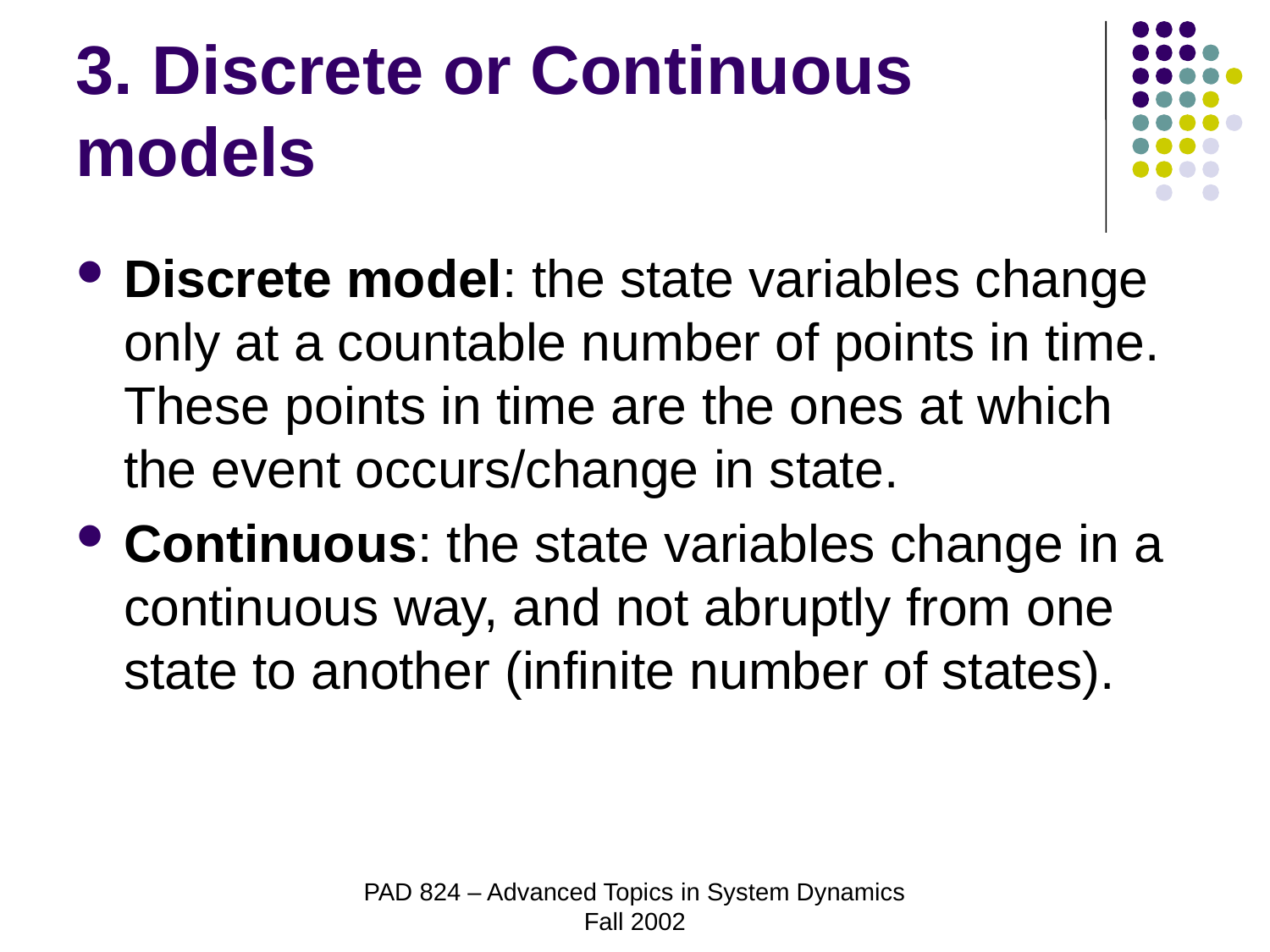

# 3. Discrete or Continuous models
Discrete model: the state variables change only at a countable number of points in time. These points in time are the ones at which the event occurs/change in state.
Continuous: the state variables change in a continuous way, and not abruptly from one state to another (infinite number of states).